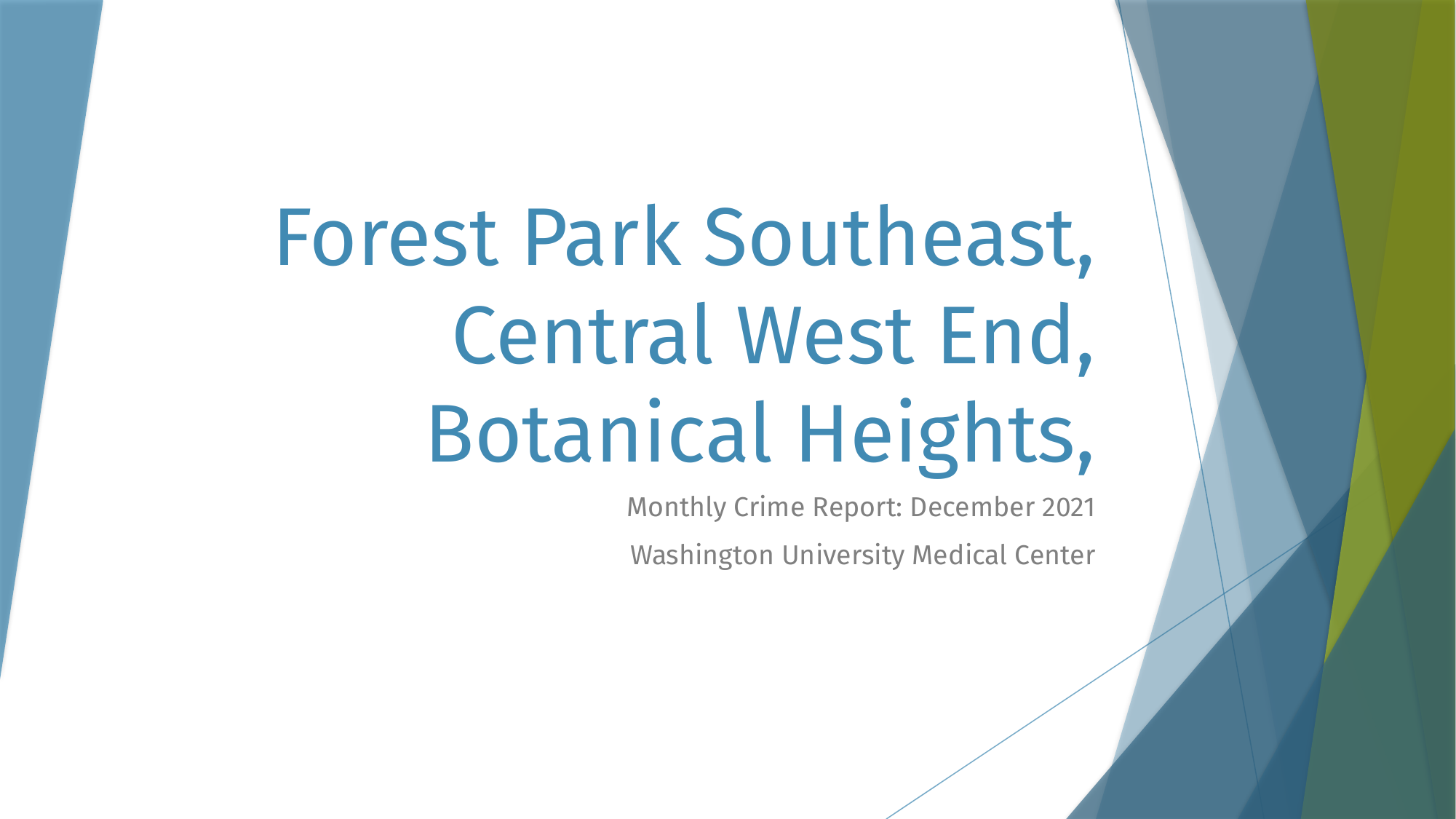

# Forest Park Southeast, Central West End, Botanical Heights,
Monthly Crime Report: December 2021
Washington University Medical Center